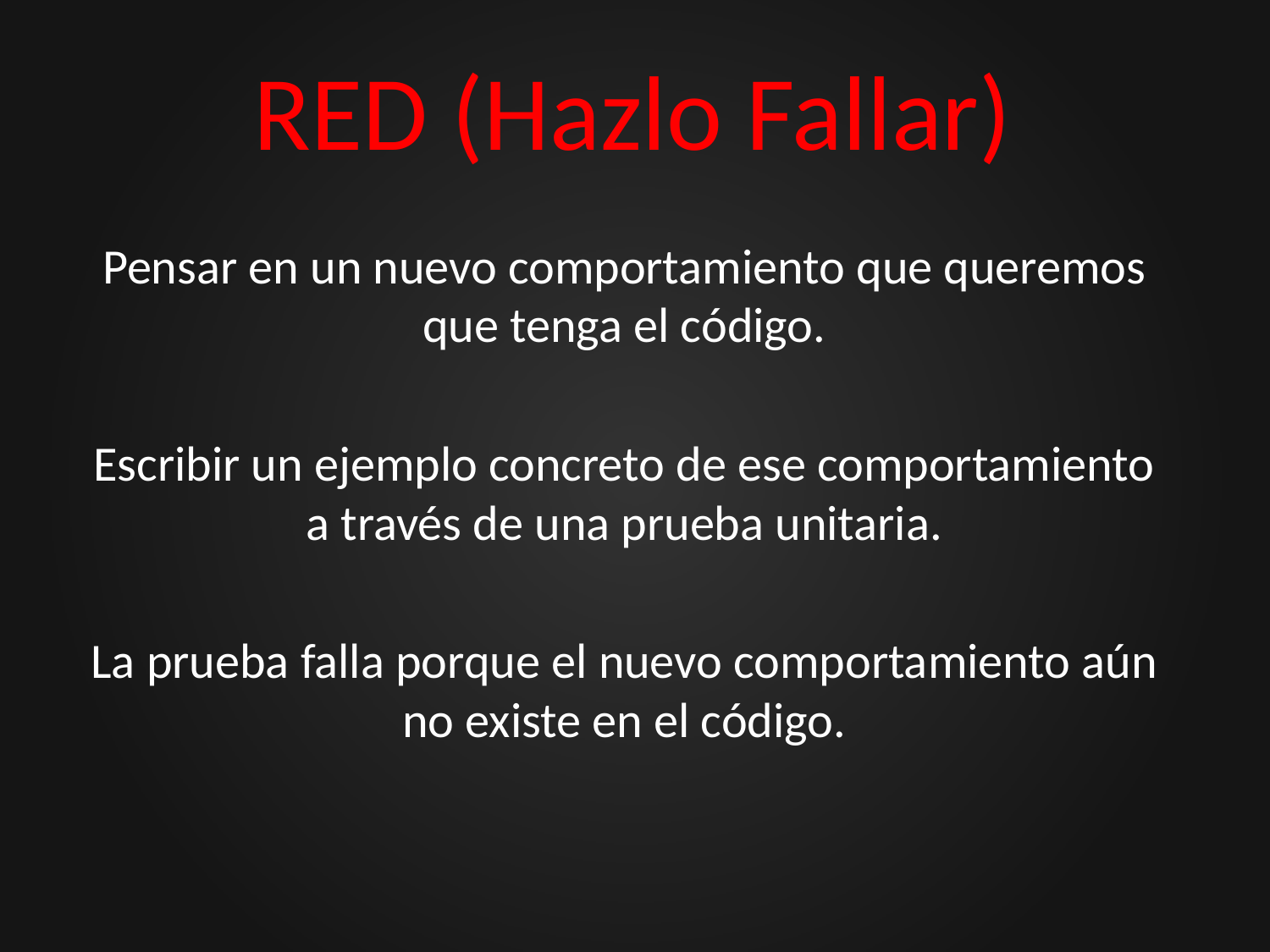

# RED (Hazlo Fallar)
Pensar en un nuevo comportamiento que queremos que tenga el código.

Escribir un ejemplo concreto de ese comportamiento a través de una prueba unitaria.

La prueba falla porque el nuevo comportamiento aún no existe en el código.